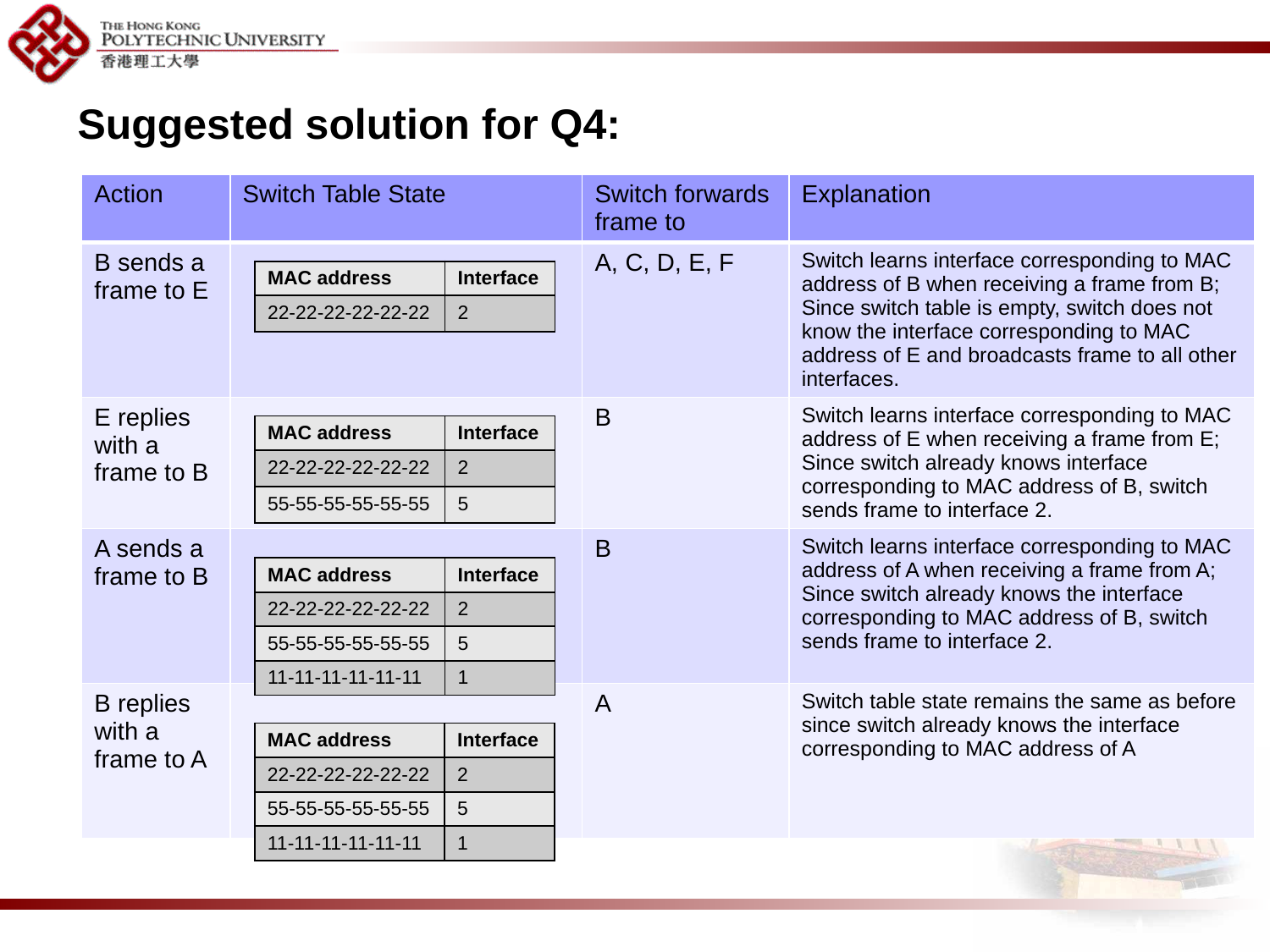

Suggested solution for Q4:
| Action | Switch Table State | Switch forwards frame to | Explanation |
| --- | --- | --- | --- |
| B sends a frame to E |  | A, C, D, E, F | Switch learns interface corresponding to MAC address of B when receiving a frame from B; Since switch table is empty, switch does not know the interface corresponding to MAC address of E and broadcasts frame to all other interfaces. |
| E replies with a frame to B |  | B | Switch learns interface corresponding to MAC address of E when receiving a frame from E; Since switch already knows interface corresponding to MAC address of B, switch sends frame to interface 2. |
| A sends a frame to B |  | B | Switch learns interface corresponding to MAC address of A when receiving a frame from A; Since switch already knows the interface corresponding to MAC address of B, switch sends frame to interface 2. |
| B replies with a frame to A |  | A | Switch table state remains the same as before since switch already knows the interface corresponding to MAC address of A |
| MAC address | Interface |
| --- | --- |
| 22-22-22-22-22-22 | 2 |
| MAC address | Interface |
| --- | --- |
| 22-22-22-22-22-22 | 2 |
| 55-55-55-55-55-55 | 5 |
| MAC address | Interface |
| --- | --- |
| 22-22-22-22-22-22 | 2 |
| 55-55-55-55-55-55 | 5 |
| 11-11-11-11-11-11 | 1 |
| MAC address | Interface |
| --- | --- |
| 22-22-22-22-22-22 | 2 |
| 55-55-55-55-55-55 | 5 |
| 11-11-11-11-11-11 | 1 |